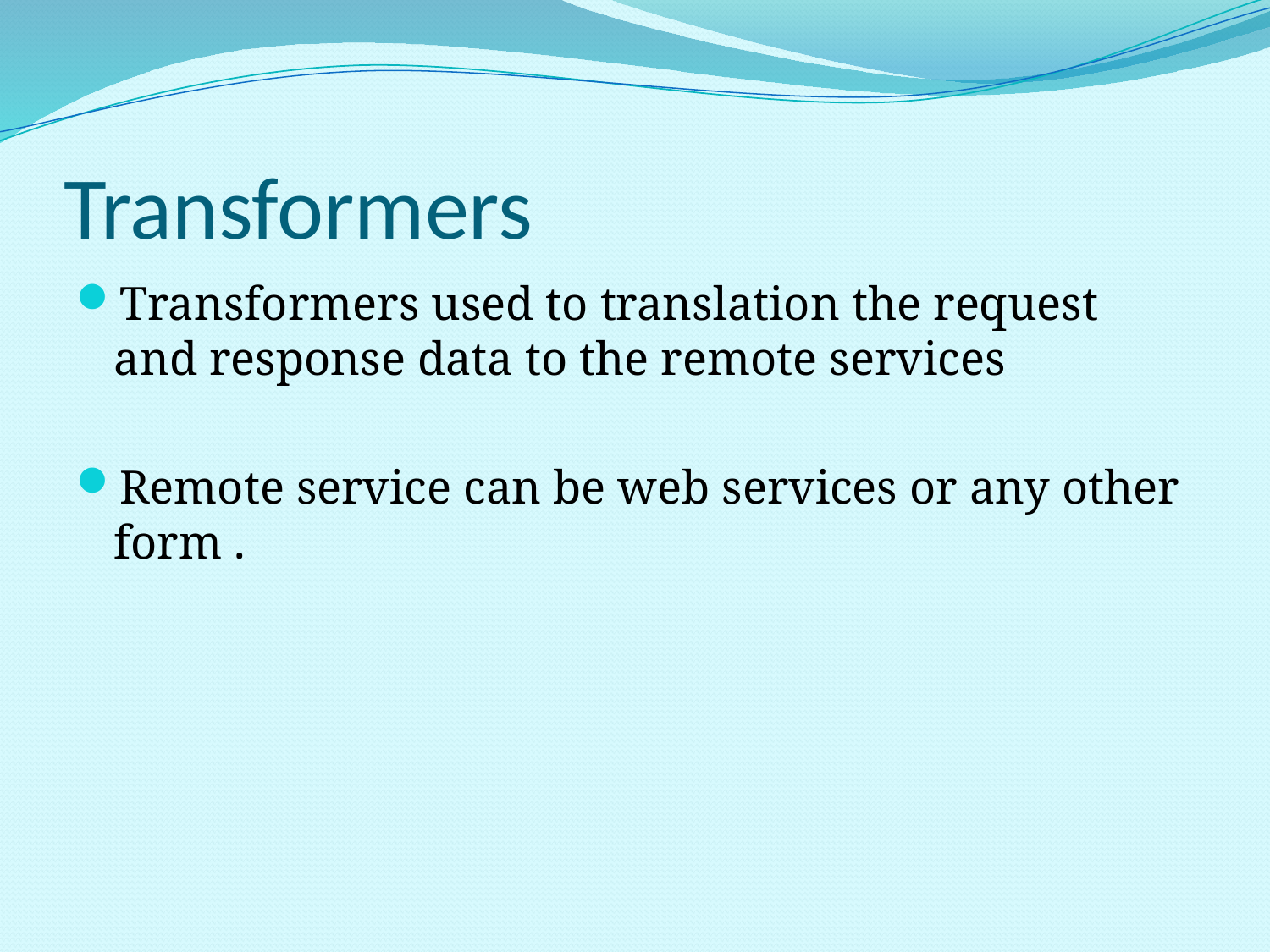

# Transformers
Transformers used to translation the request and response data to the remote services

Remote service can be web services or any other form .